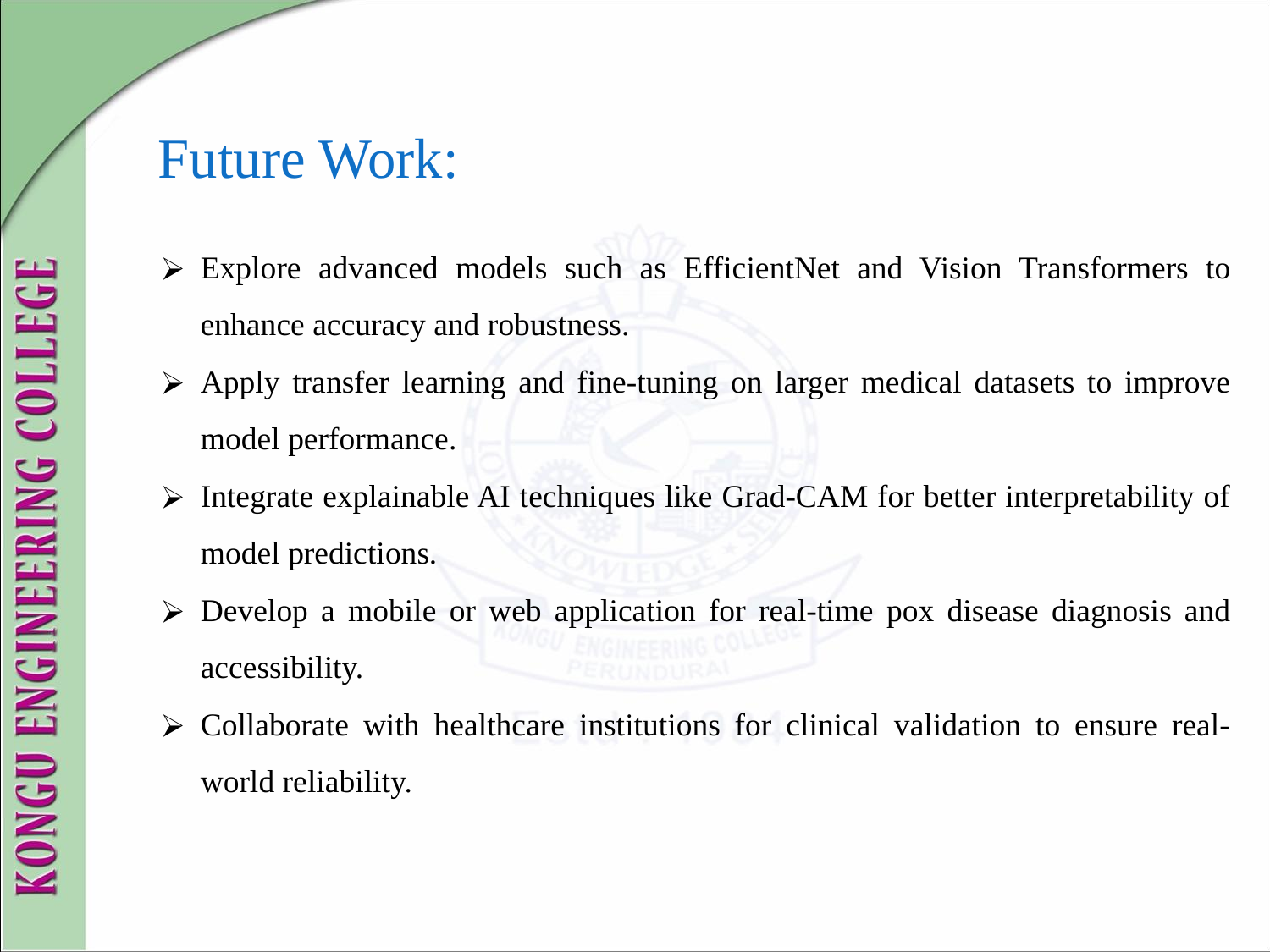

# Future Work:
Explore advanced models such as EfficientNet and Vision Transformers to enhance accuracy and robustness.
Apply transfer learning and fine-tuning on larger medical datasets to improve model performance.
Integrate explainable AI techniques like Grad-CAM for better interpretability of model predictions.
Develop a mobile or web application for real-time pox disease diagnosis and accessibility.
Collaborate with healthcare institutions for clinical validation to ensure real-world reliability.